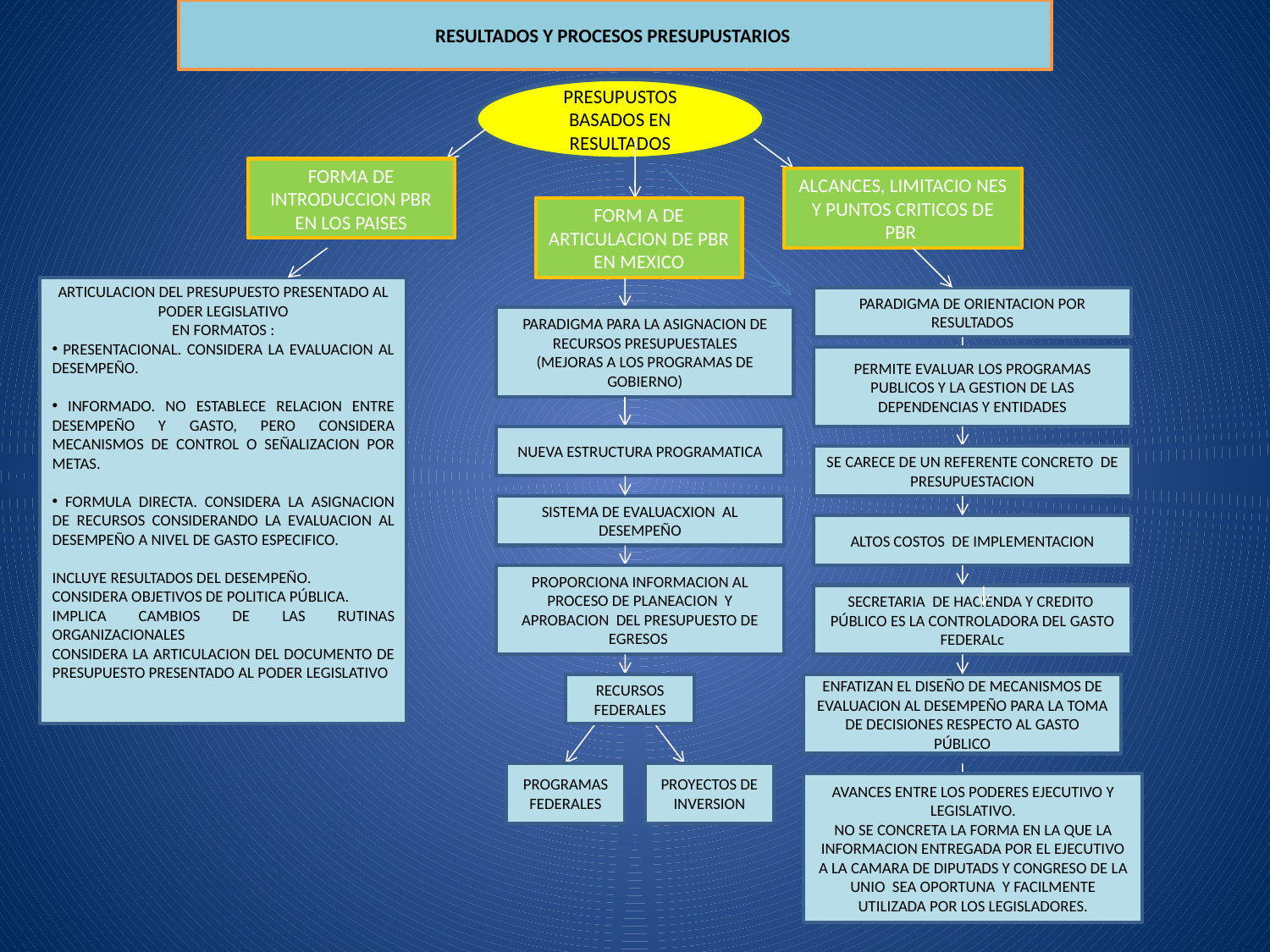

RESULTADOS Y PROCESOS PRESUPUSTARIOS
PRESUPUSTOS BASADOS EN RESULTADOS
FORMA DE INTRODUCCION PBR EN LOS PAISES
ALCANCES, LIMITACIO NES Y PUNTOS CRITICOS DE PBR
FORM A DE ARTICULACION DE PBR EN MEXICO
ARTICULACION DEL PRESUPUESTO PRESENTADO AL PODER LEGISLATIVO
EN FORMATOS :
 PRESENTACIONAL. CONSIDERA LA EVALUACION AL DESEMPEÑO.

 INFORMADO. NO ESTABLECE RELACION ENTRE DESEMPEÑO Y GASTO, PERO CONSIDERA MECANISMOS DE CONTROL O SEÑALIZACION POR METAS.

 FORMULA DIRECTA. CONSIDERA LA ASIGNACION DE RECURSOS CONSIDERANDO LA EVALUACION AL DESEMPEÑO A NIVEL DE GASTO ESPECIFICO.

INCLUYE RESULTADOS DEL DESEMPEÑO.
CONSIDERA OBJETIVOS DE POLITICA PÚBLICA.
IMPLICA CAMBIOS DE LAS RUTINAS ORGANIZACIONALES
CONSIDERA LA ARTICULACION DEL DOCUMENTO DE PRESUPUESTO PRESENTADO AL PODER LEGISLATIVO

PARADIGMA DE ORIENTACION POR RESULTADOS
PARADIGMA PARA LA ASIGNACION DE RECURSOS PRESUPUESTALES
(MEJORAS A LOS PROGRAMAS DE GOBIERNO)
PERMITE EVALUAR LOS PROGRAMAS PUBLICOS Y LA GESTION DE LAS DEPENDENCIAS Y ENTIDADES
NUEVA ESTRUCTURA PROGRAMATICA
SE CARECE DE UN REFERENTE CONCRETO  DE PRESUPUESTACION
SISTEMA DE EVALUACXION  AL DESEMPEÑO
ALTOS COSTOS  DE IMPLEMENTACION
PROPORCIONA INFORMACION AL PROCESO DE PLANEACION  Y APROBACION  DEL PRESUPUESTO DE EGRESOS
SECRETARIA  DE HACIENDA Y CREDITO  PÚBLICO ES LA CONTROLADORA DEL GASTO FEDERALc
RECURSOS FEDERALES
ENFATIZAN EL DISEÑO DE MECANISMOS DE EVALUACION AL DESEMPEÑO PARA LA TOMA DE DECISIONES RESPECTO AL GASTO PÚBLICO
PROGRAMAS FEDERALES
PROYECTOS DE INVERSION
AVANCES ENTRE LOS PODERES EJECUTIVO Y LEGISLATIVO.
NO SE CONCRETA LA FORMA EN LA QUE LA INFORMACION ENTREGADA POR EL EJECUTIVO A LA CAMARA DE DIPUTADS Y CONGRESO DE LA UNIO  SEA OPORTUNA  Y FACILMENTE UTILIZADA POR LOS LEGISLADORES.